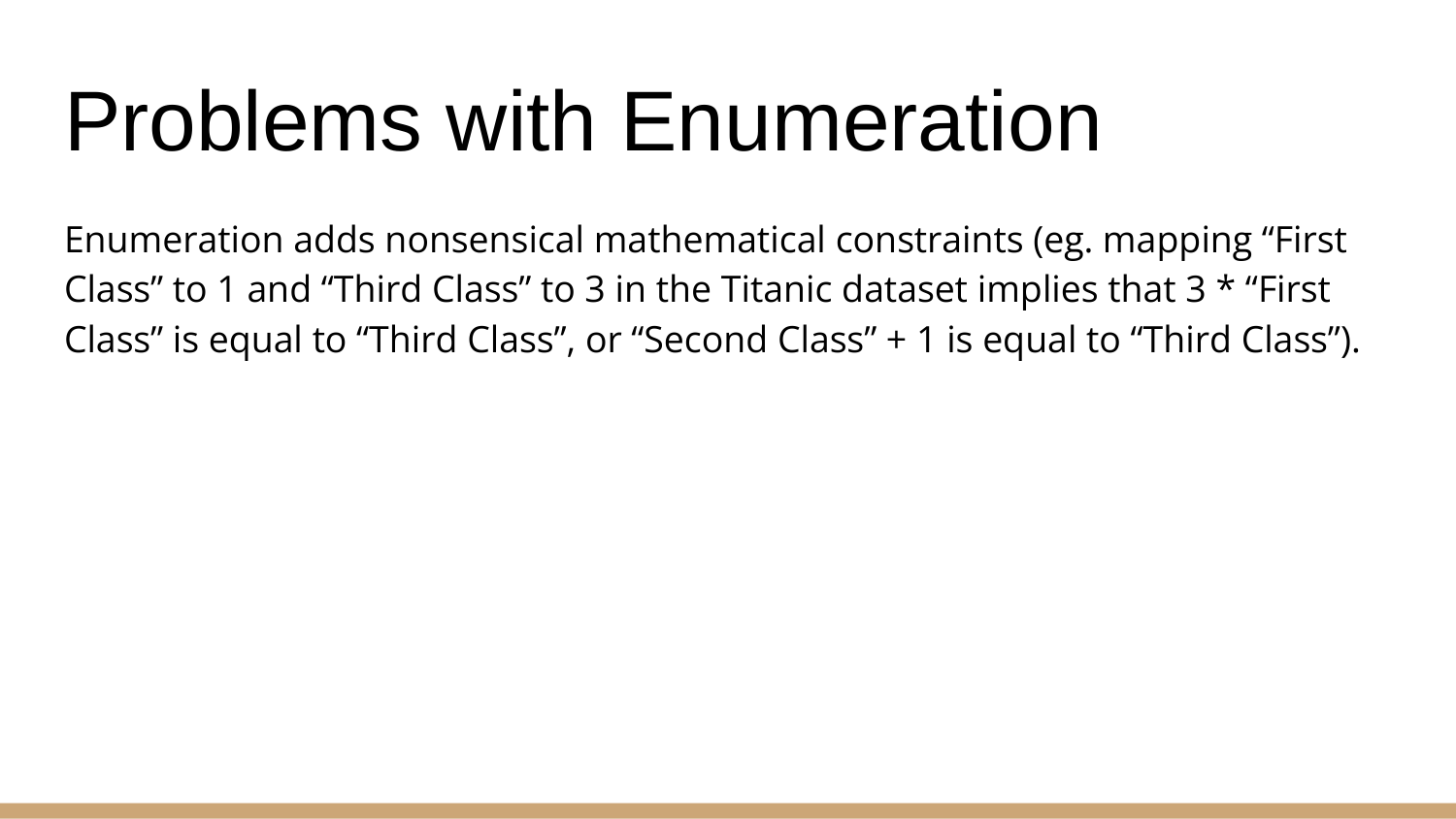

# Problems with Enumeration
Enumeration adds nonsensical mathematical constraints (eg. mapping “First Class” to 1 and “Third Class” to 3 in the Titanic dataset implies that 3 * “First Class” is equal to “Third Class”, or “Second Class” + 1 is equal to “Third Class”).